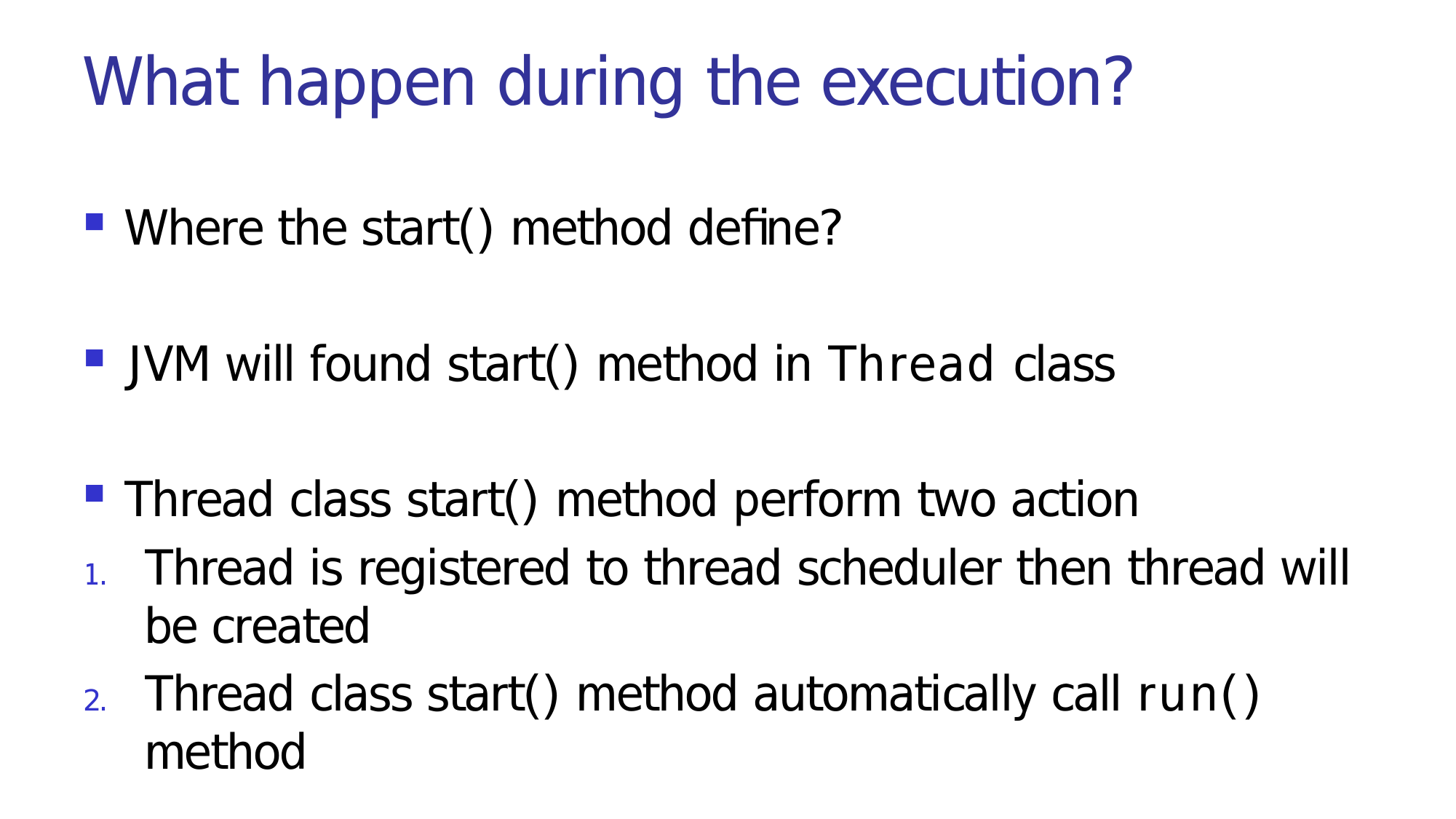

# What happen during the execution?
Where the start() method define?

JVM will found start() method in Thread class

Thread class start() method perform two action
Thread is registered to thread scheduler then thread will be created
Thread class start() method automatically call run() method